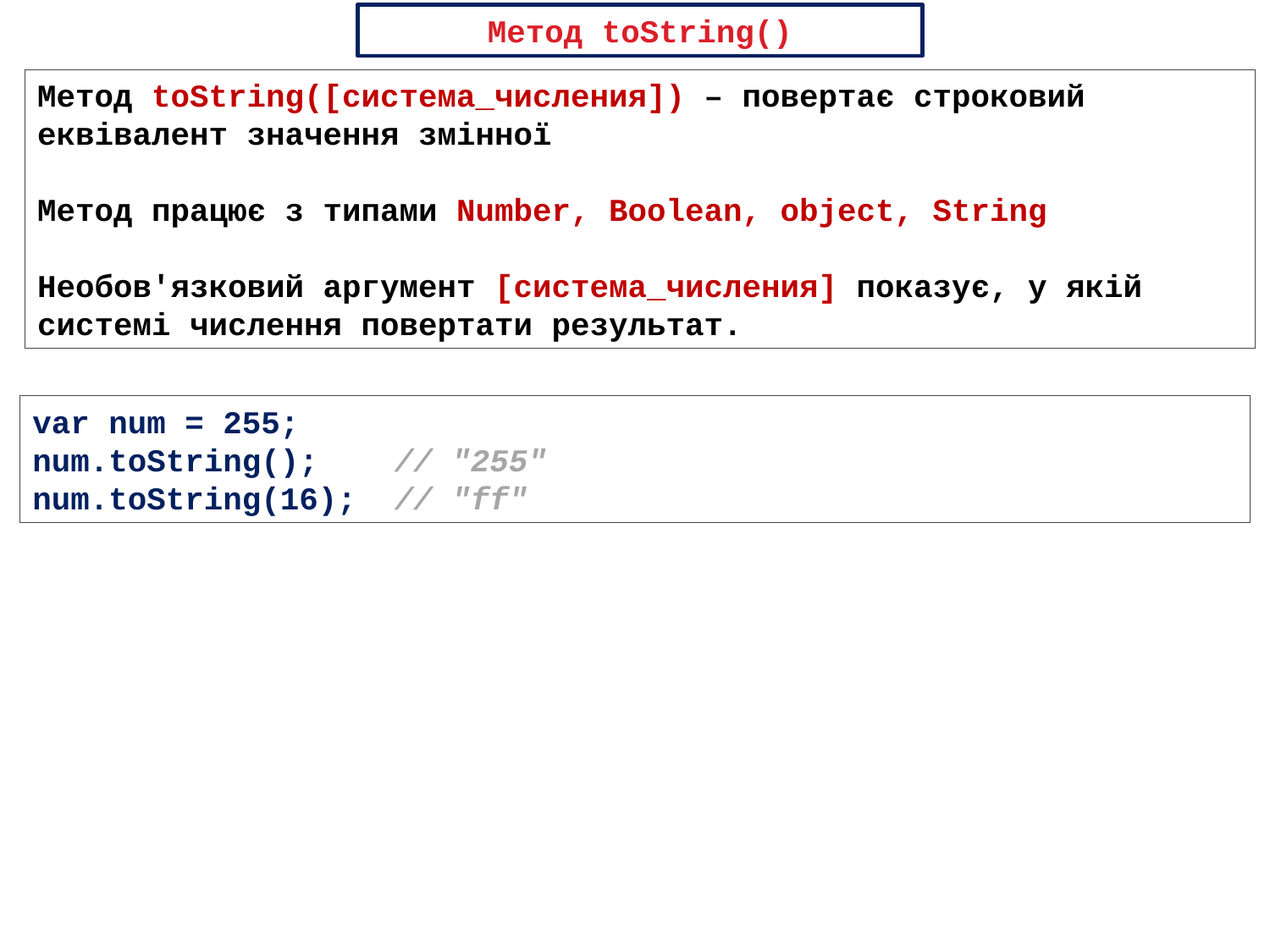

Метод toString()
Метод toString([система_числения]) – повертає строковий еквівалент значення змінної

Метод працює з типами Number, Boolean, object, String

Необов'язковий аргумент [система_числения] показує, у якій системі числення повертати результат.
var num = 255;
num.toString();    // "255"
num.toString(16);  // "ff"